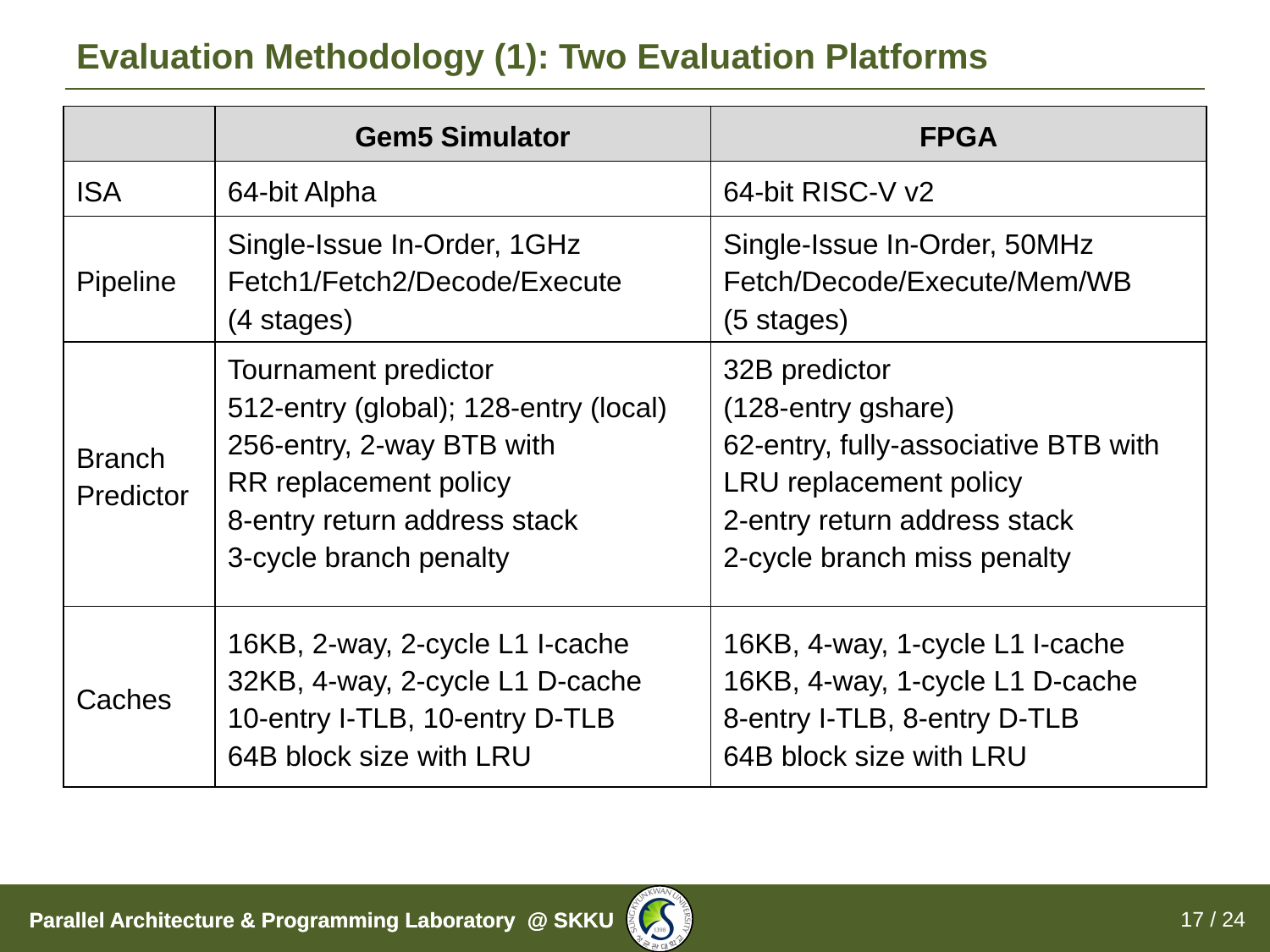

# Evaluation Methodology (1): Two Evaluation Platforms
|  | Gem5 Simulator | FPGA |
| --- | --- | --- |
| ISA | 64-bit Alpha | 64-bit RISC-V v2 |
| Pipeline | Single-Issue In-Order, 1GHz Fetch1/Fetch2/Decode/Execute (4 stages) | Single-Issue In-Order, 50MHz Fetch/Decode/Execute/Mem/WB (5 stages) |
| Branch Predictor | Tournament predictor 512-entry (global); 128-entry (local) 256-entry, 2-way BTB with RR replacement policy 8-entry return address stack 3-cycle branch penalty | 32B predictor (128-entry gshare) 62-entry, fully-associative BTB with LRU replacement policy 2-entry return address stack 2-cycle branch miss penalty |
| Caches | 16KB, 2-way, 2-cycle L1 I-cache 32KB, 4-way, 2-cycle L1 D-cache 10-entry I-TLB, 10-entry D-TLB 64B block size with LRU | 16KB, 4-way, 1-cycle L1 I-cache 16KB, 4-way, 1-cycle L1 D-cache 8-entry I-TLB, 8-entry D-TLB 64B block size with LRU |
17 / 24